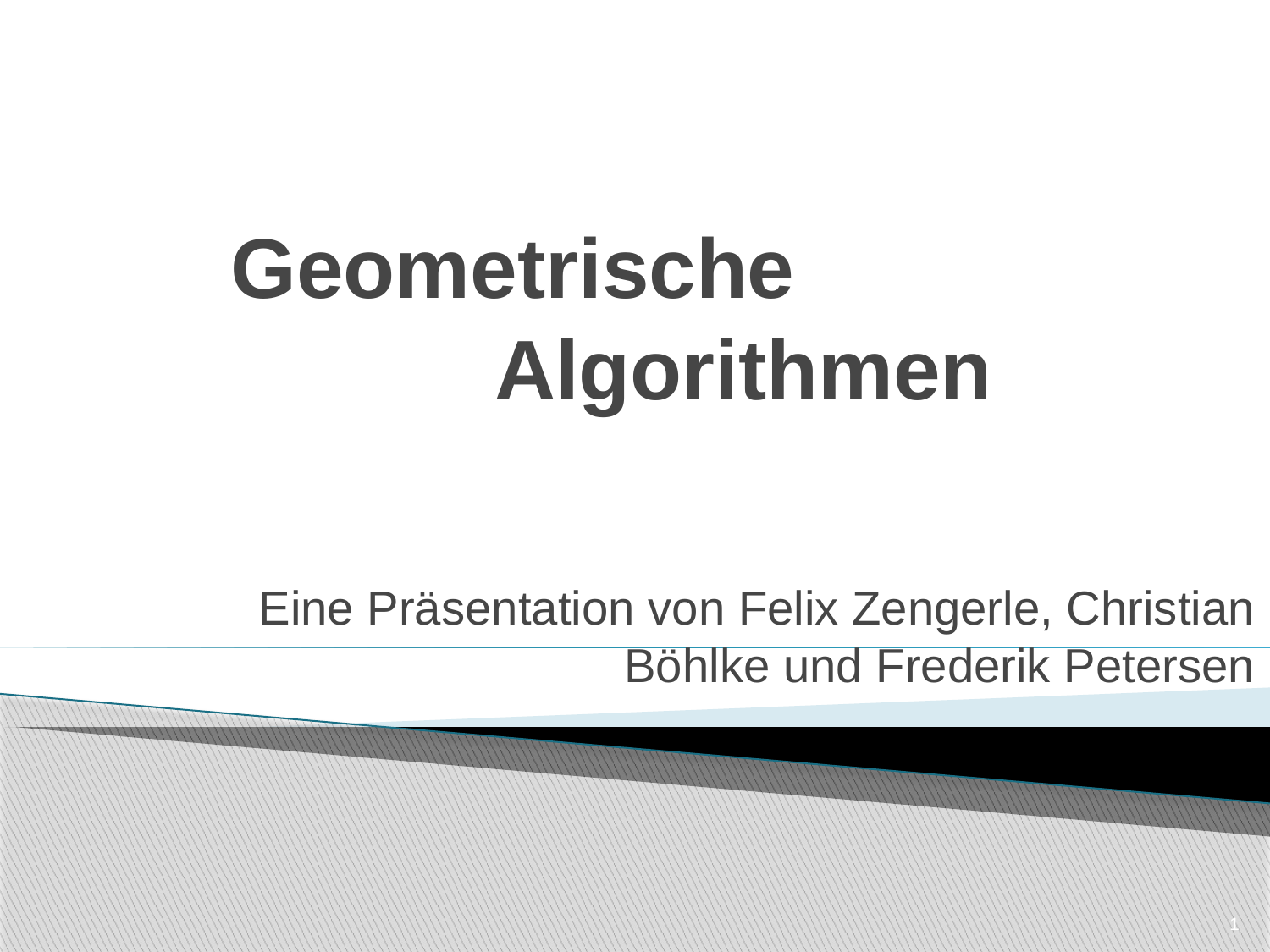

# Geometrische Algorithmen
Eine Präsentation von Felix Zengerle, Christian Böhlke und Frederik Petersen
1